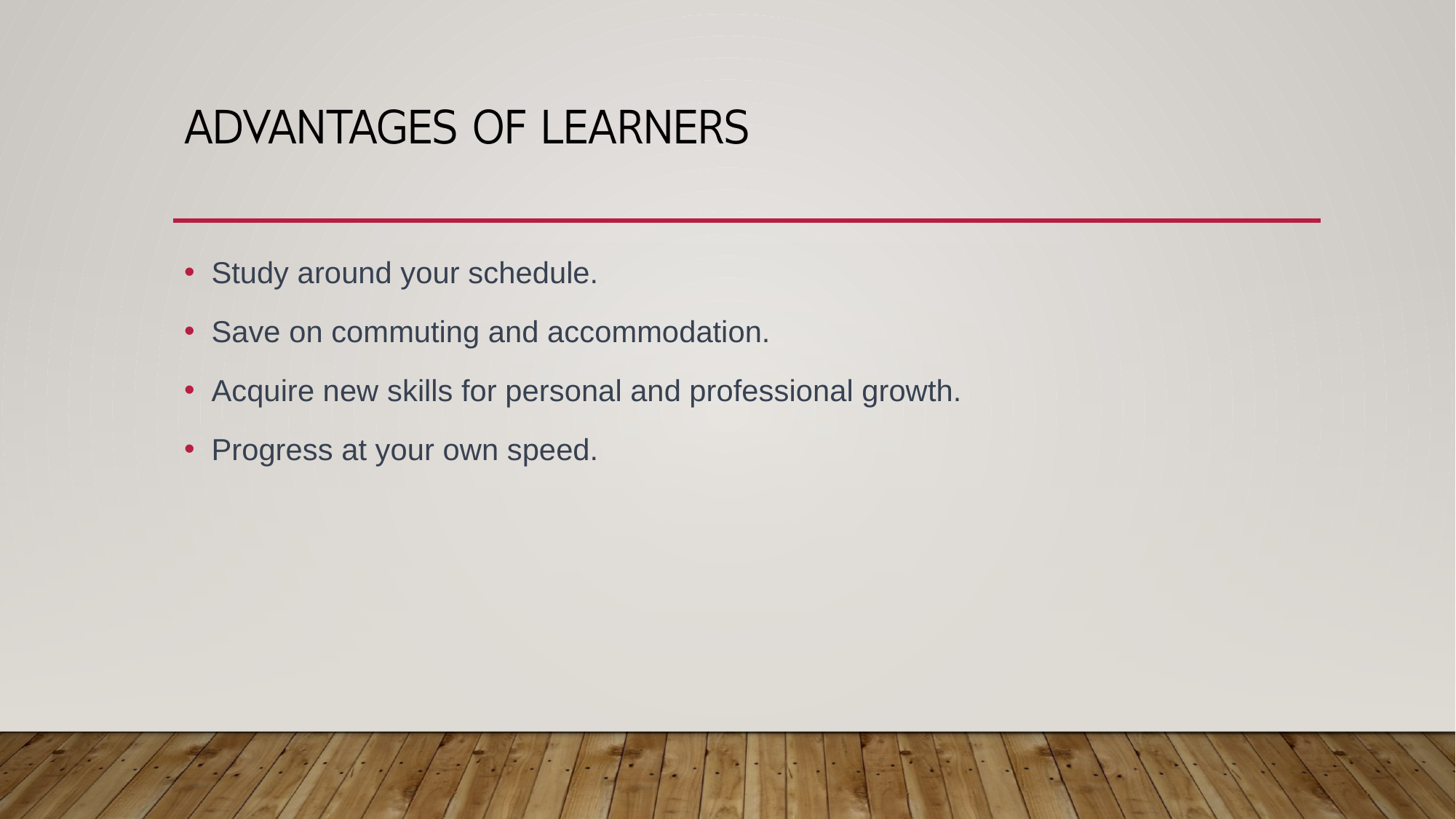

# Advantages of learners
Study around your schedule.
Save on commuting and accommodation.
Acquire new skills for personal and professional growth.
Progress at your own speed.